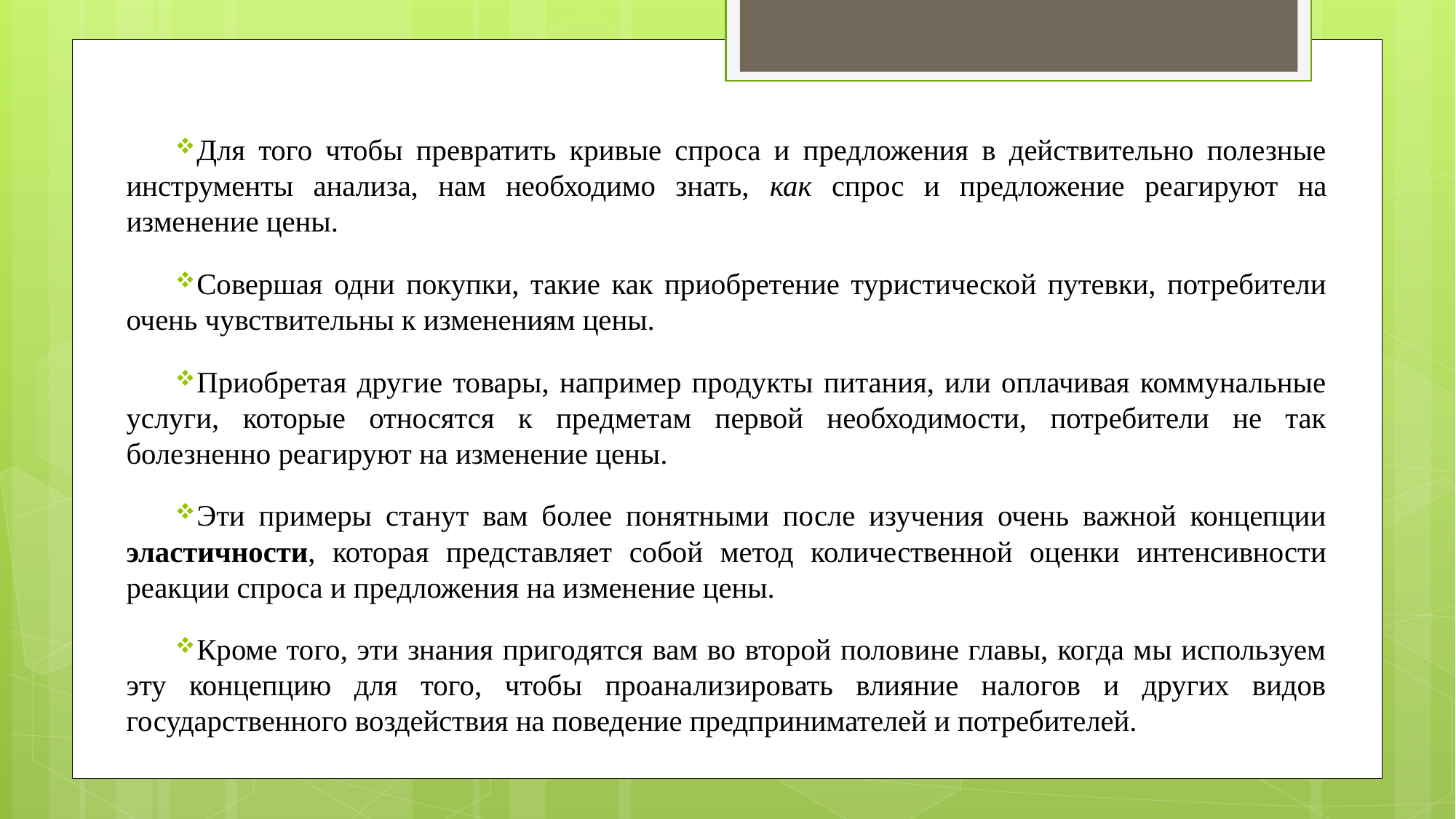

Для того чтобы превратить кривые спроса и предложения в действительно полезные инструменты анализа, нам необходимо знать, как спрос и предложение реагируют на изменение цены.
Совершая одни покупки, такие как приобретение туристической путевки, потребители очень чувствительны к изменениям цены.
Приобретая другие товары, например продукты питания, или оплачивая коммунальные услуги, которые относятся к предметам первой необходимости, потребители не так болезненно реагируют на изменение цены.
Эти примеры станут вам более понятными после изучения очень важной концепции эластичности, которая представляет собой метод количественной оценки интенсивности реакции спроса и предложения на изменение цены.
Кроме того, эти знания пригодятся вам во второй половине главы, когда мы используем эту концепцию для того, чтобы проанализировать влияние налогов и других видов государственного воздействия на поведение предпринимателей и потребителей.